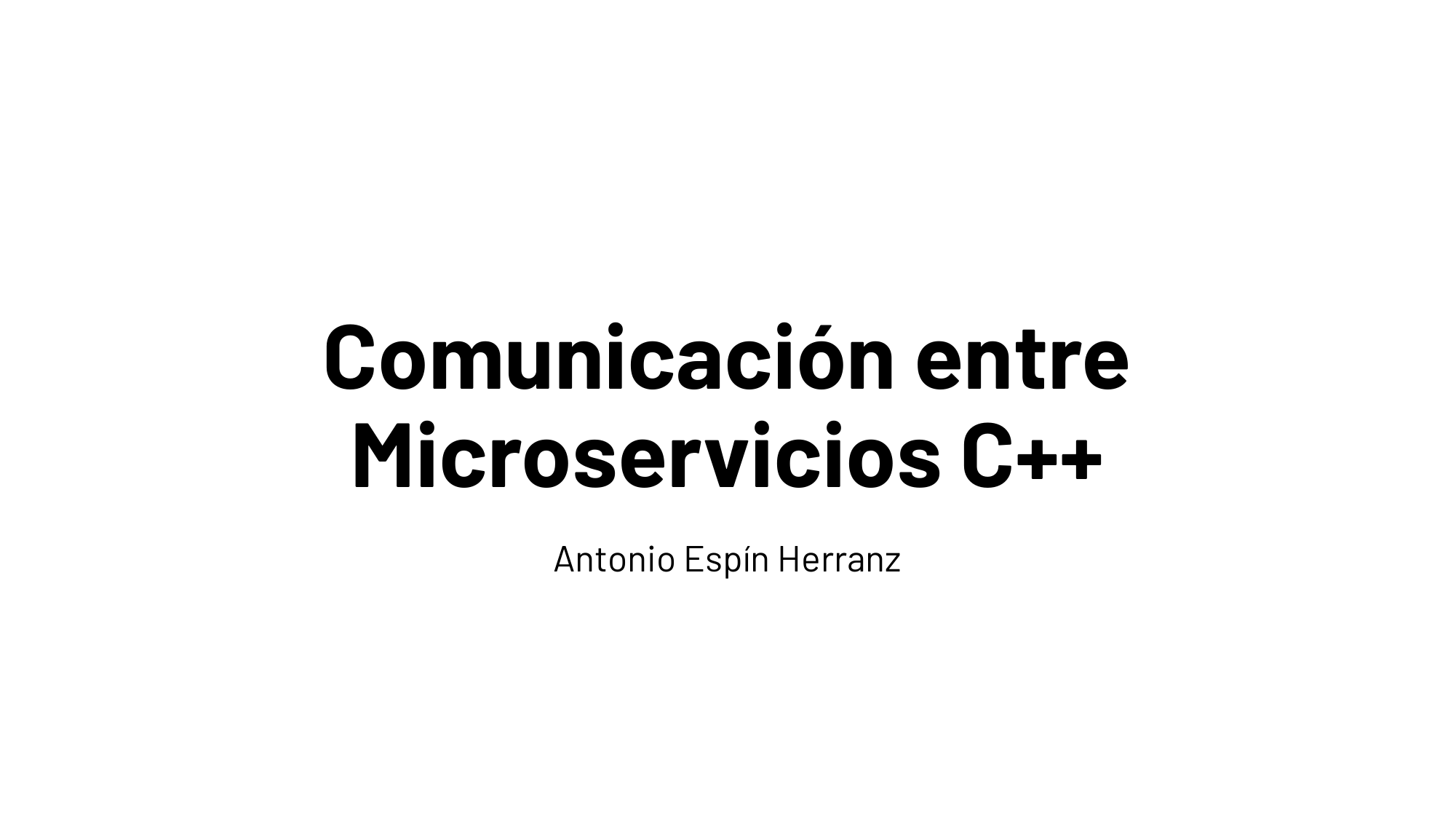

# Comunicación entre Microservicios C++
Antonio Espín Herranz